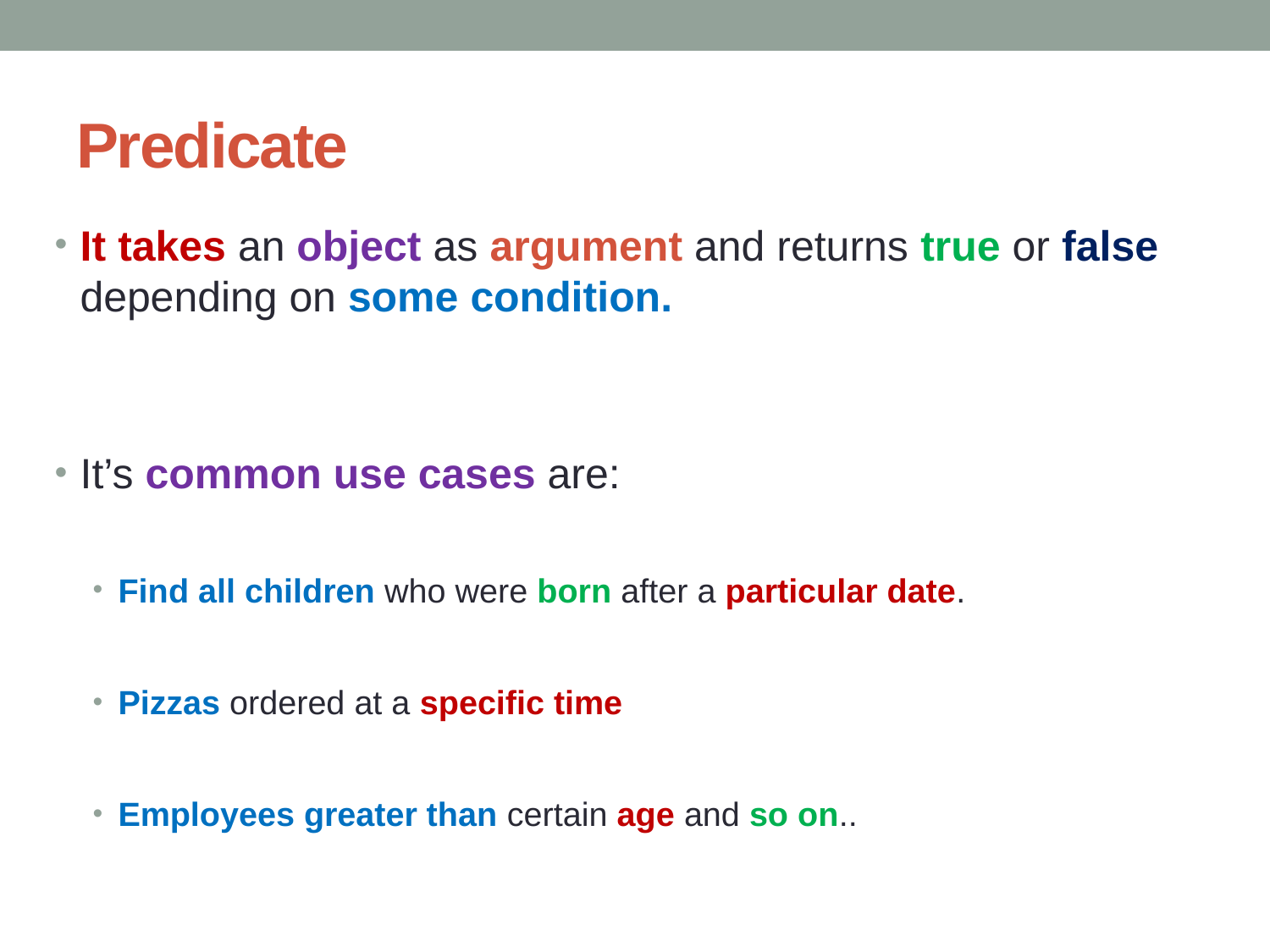

# Predicate
It takes an object as argument and returns true or false depending on some condition.

It’s common use cases are:

Find all children who were born after a particular date.

Pizzas ordered at a specific time

Employees greater than certain age and so on..